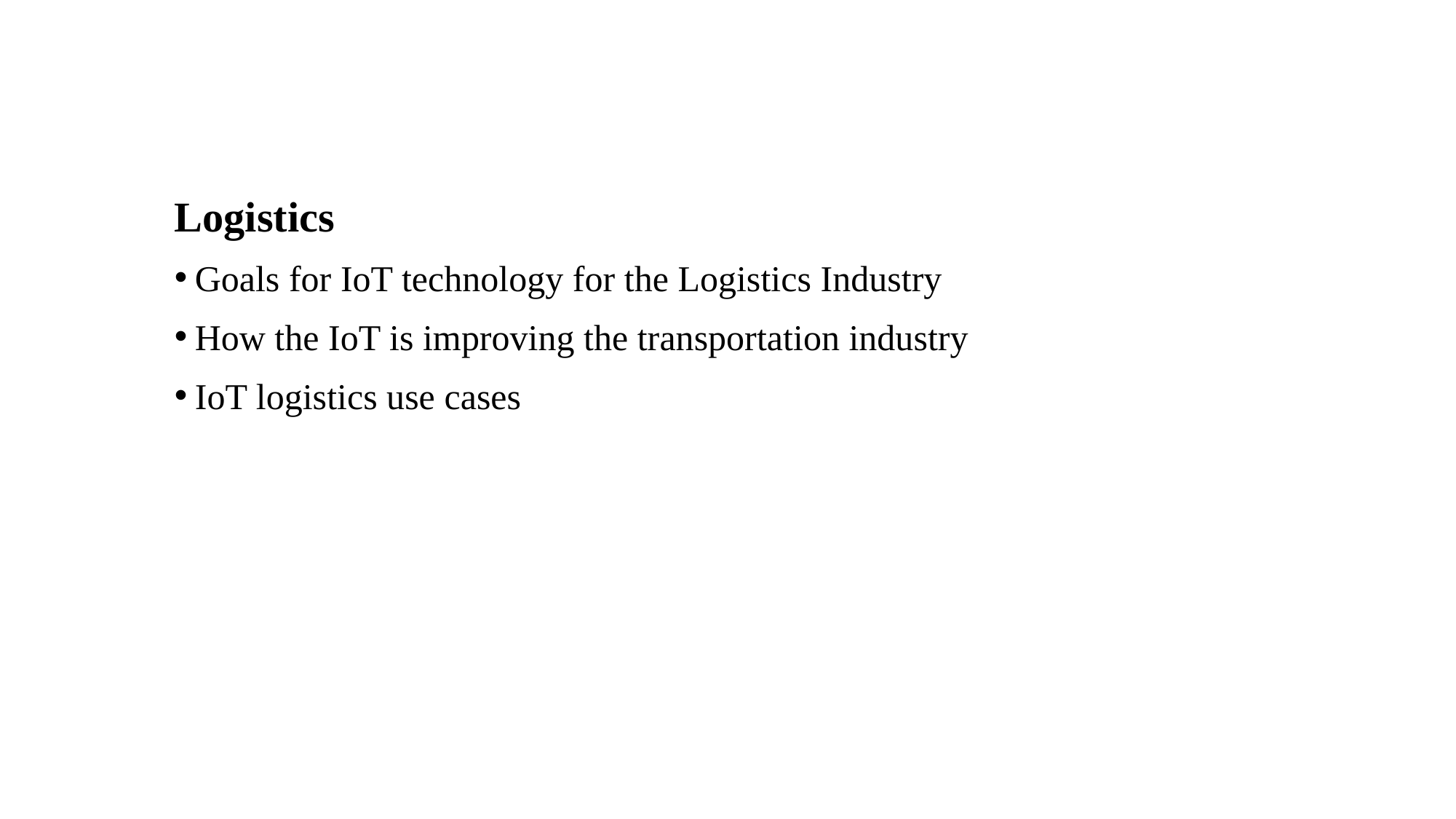

Logistics
Goals for IoT technology for the Logistics Industry
How the IoT is improving the transportation industry
IoT logistics use cases